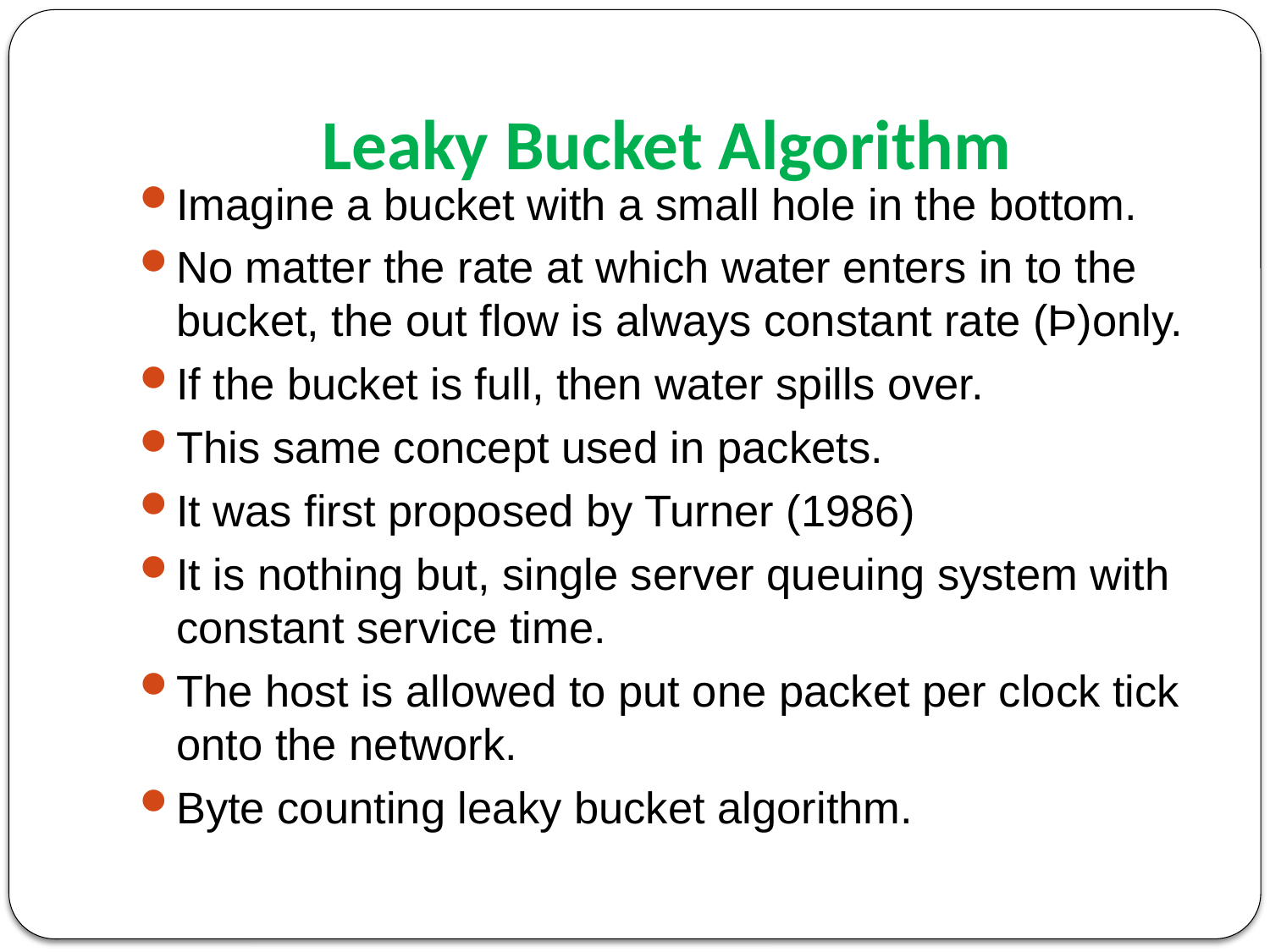

# Leaky Bucket Algorithm
Imagine a bucket with a small hole in the bottom.
No matter the rate at which water enters in to the bucket, the out flow is always constant rate (Þ)only.
If the bucket is full, then water spills over.
This same concept used in packets.
It was first proposed by Turner (1986)
It is nothing but, single server queuing system with constant service time.
The host is allowed to put one packet per clock tick onto the network.
Byte counting leaky bucket algorithm.